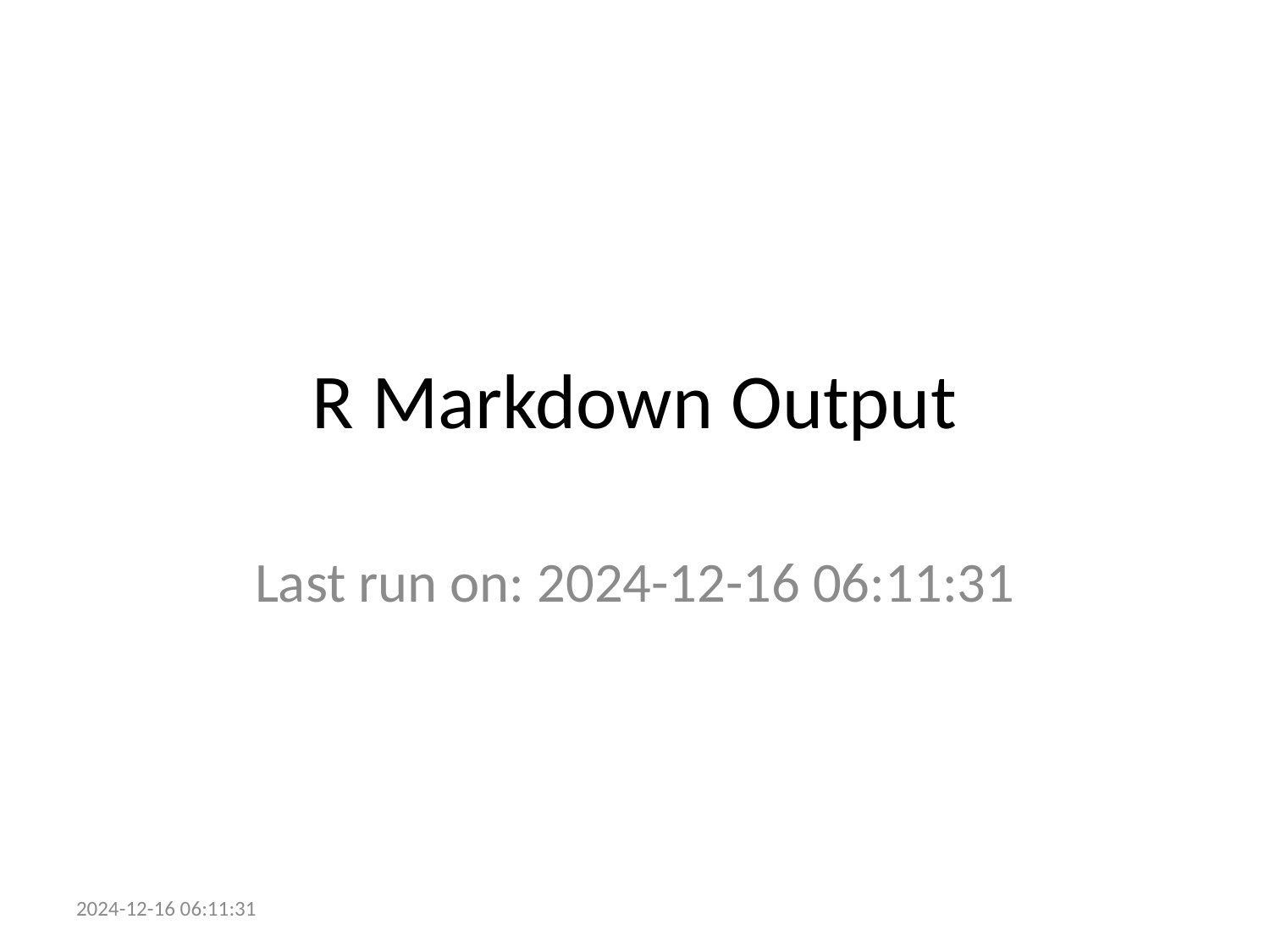

# R Markdown Output
Last run on: 2024-12-16 06:11:31
2024-12-16 06:11:31